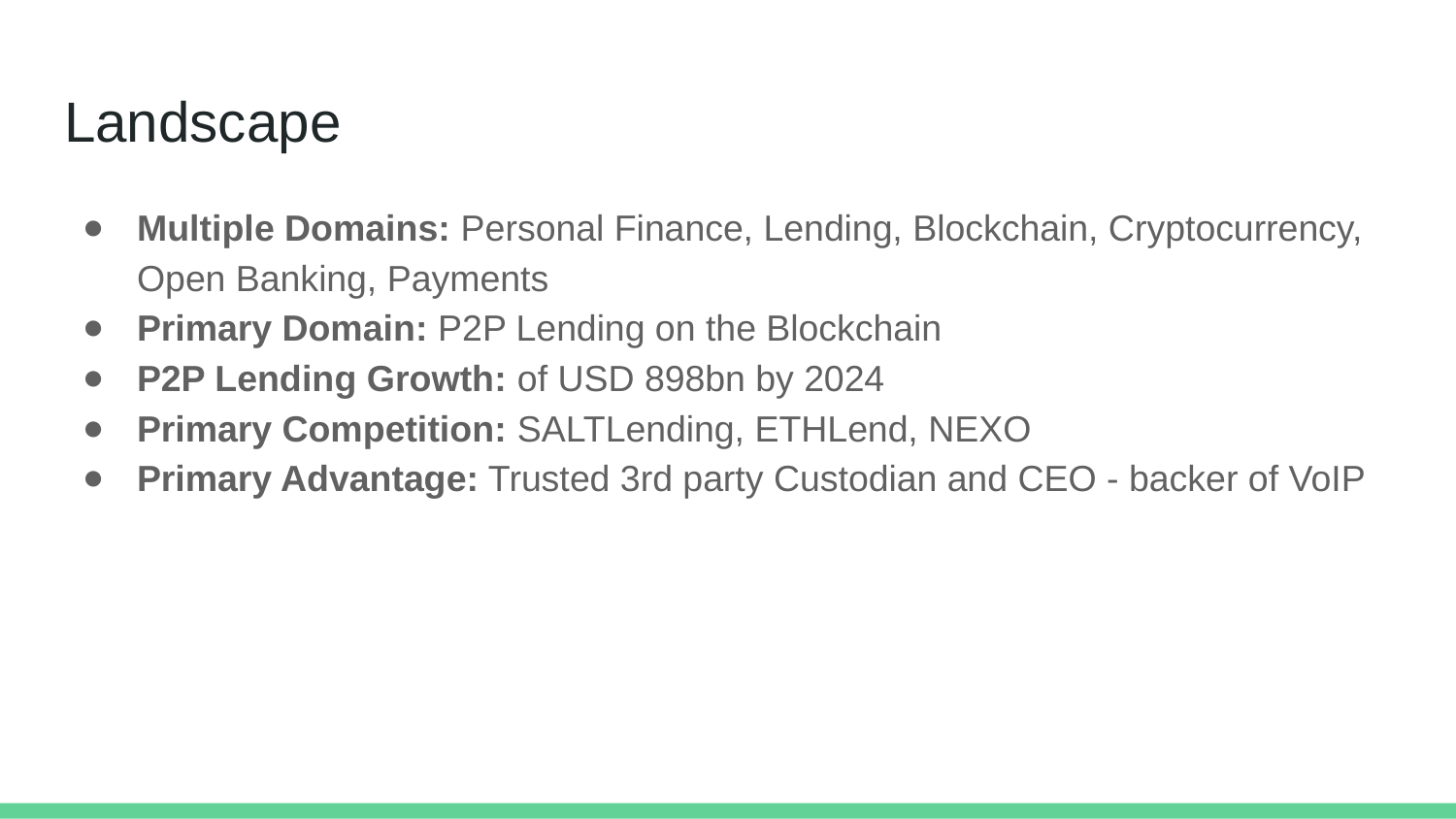

# Landscape
Multiple Domains: Personal Finance, Lending, Blockchain, Cryptocurrency, Open Banking, Payments
Primary Domain: P2P Lending on the Blockchain
P2P Lending Growth: of USD 898bn by 2024
Primary Competition: SALTLending, ETHLend, NEXO
Primary Advantage: Trusted 3rd party Custodian and CEO - backer of VoIP